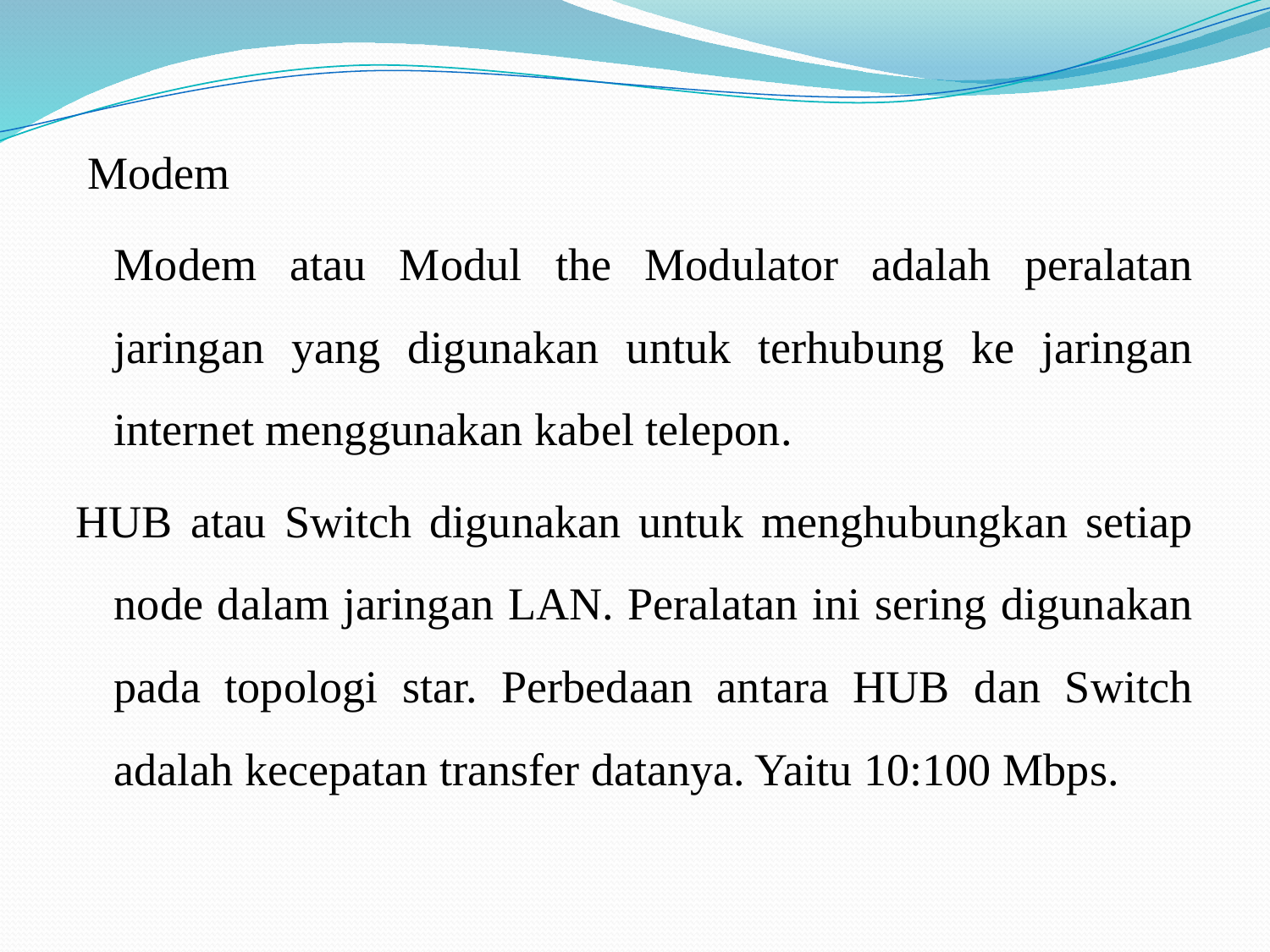

Modem
	Modem atau Modul the Modulator adalah peralatan jaringan yang digunakan untuk terhubung ke jaringan internet menggunakan kabel telepon.
HUB atau Switch digunakan untuk menghubungkan setiap node dalam jaringan LAN. Peralatan ini sering digunakan pada topologi star. Perbedaan antara HUB dan Switch adalah kecepatan transfer datanya. Yaitu 10:100 Mbps.